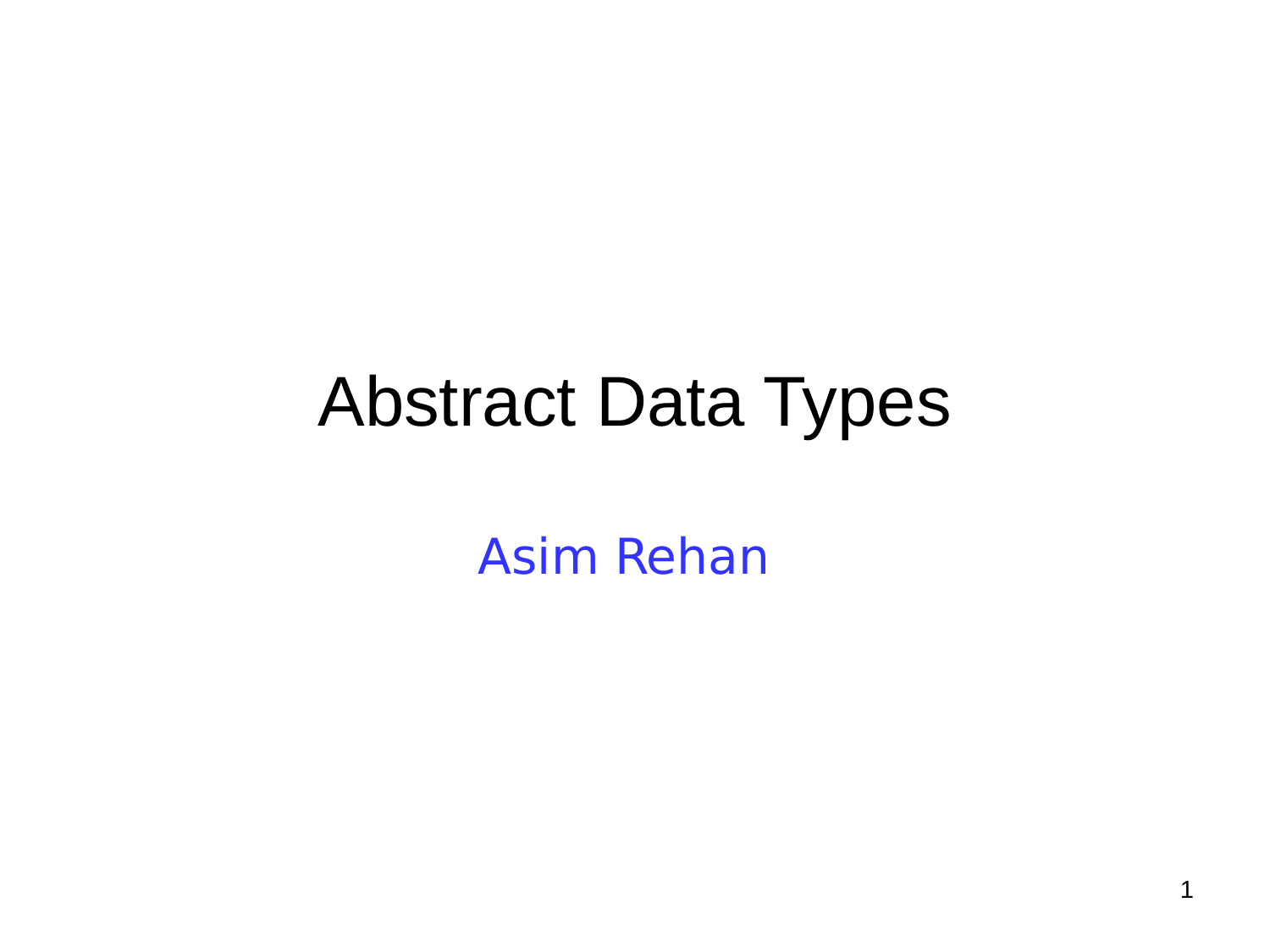

# Abstract Data Types
Asim Rehan
1